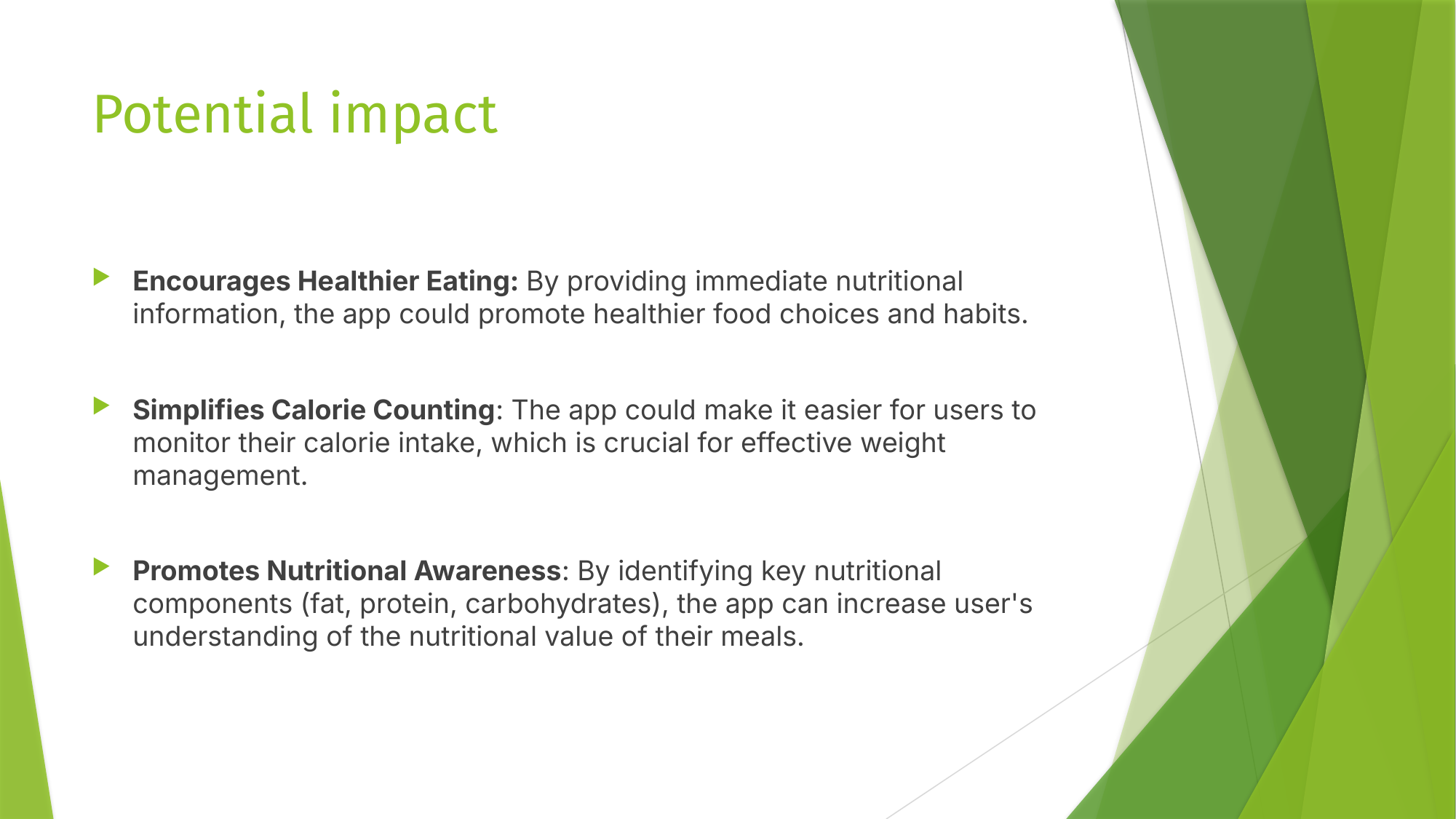

# Potential impact
Encourages Healthier Eating: By providing immediate nutritional information, the app could promote healthier food choices and habits.

Simplifies Calorie Counting: The app could make it easier for users to monitor their calorie intake, which is crucial for effective weight management.

Promotes Nutritional Awareness: By identifying key nutritional components (fat, protein, carbohydrates), the app can increase user's understanding of the nutritional value of their meals.